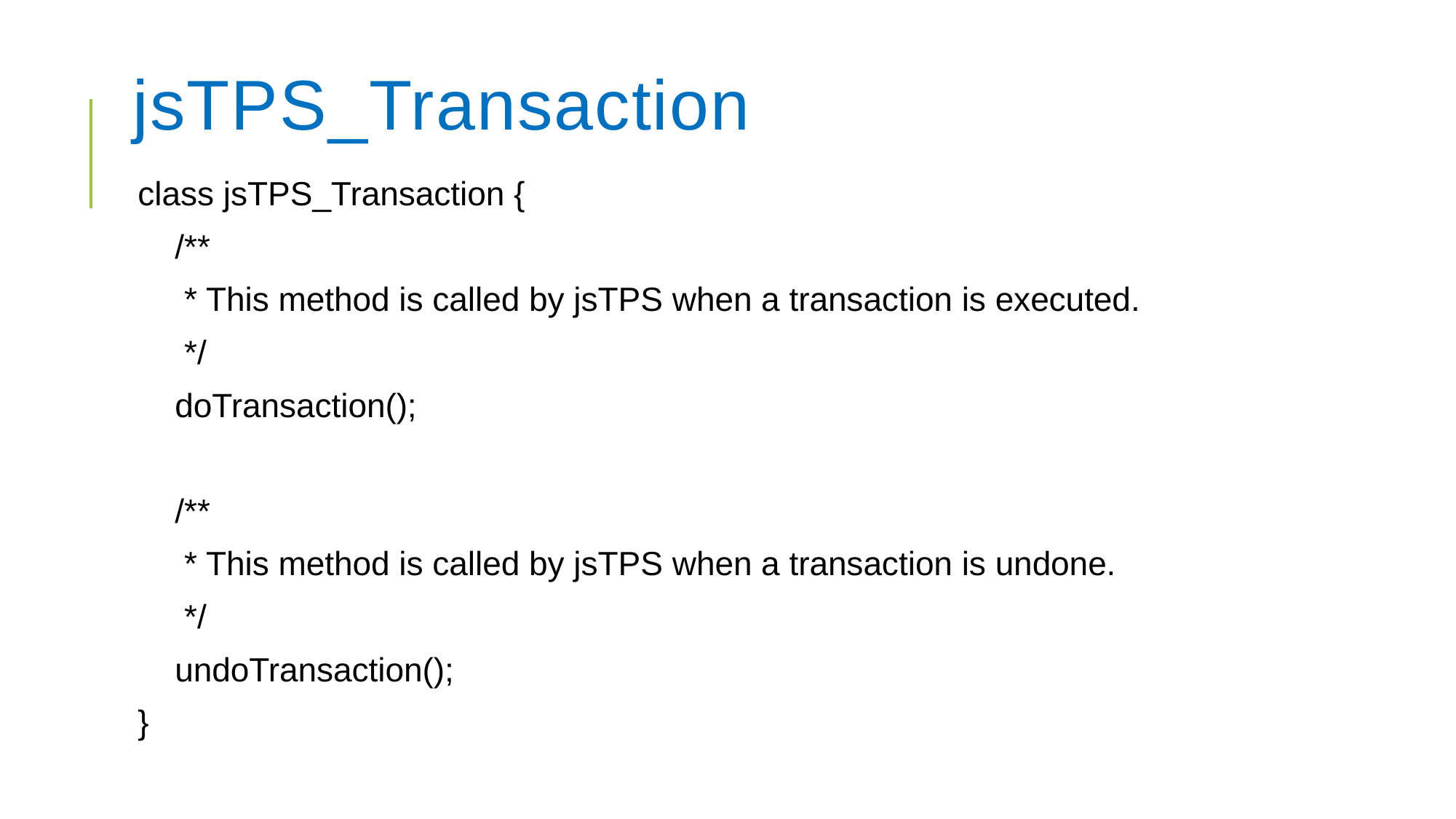

# jsTPS_Transaction
class jsTPS_Transaction {
    /**
     * This method is called by jsTPS when a transaction is executed.
     */
    doTransaction();

    /**
     * This method is called by jsTPS when a transaction is undone.
     */
    undoTransaction();
}